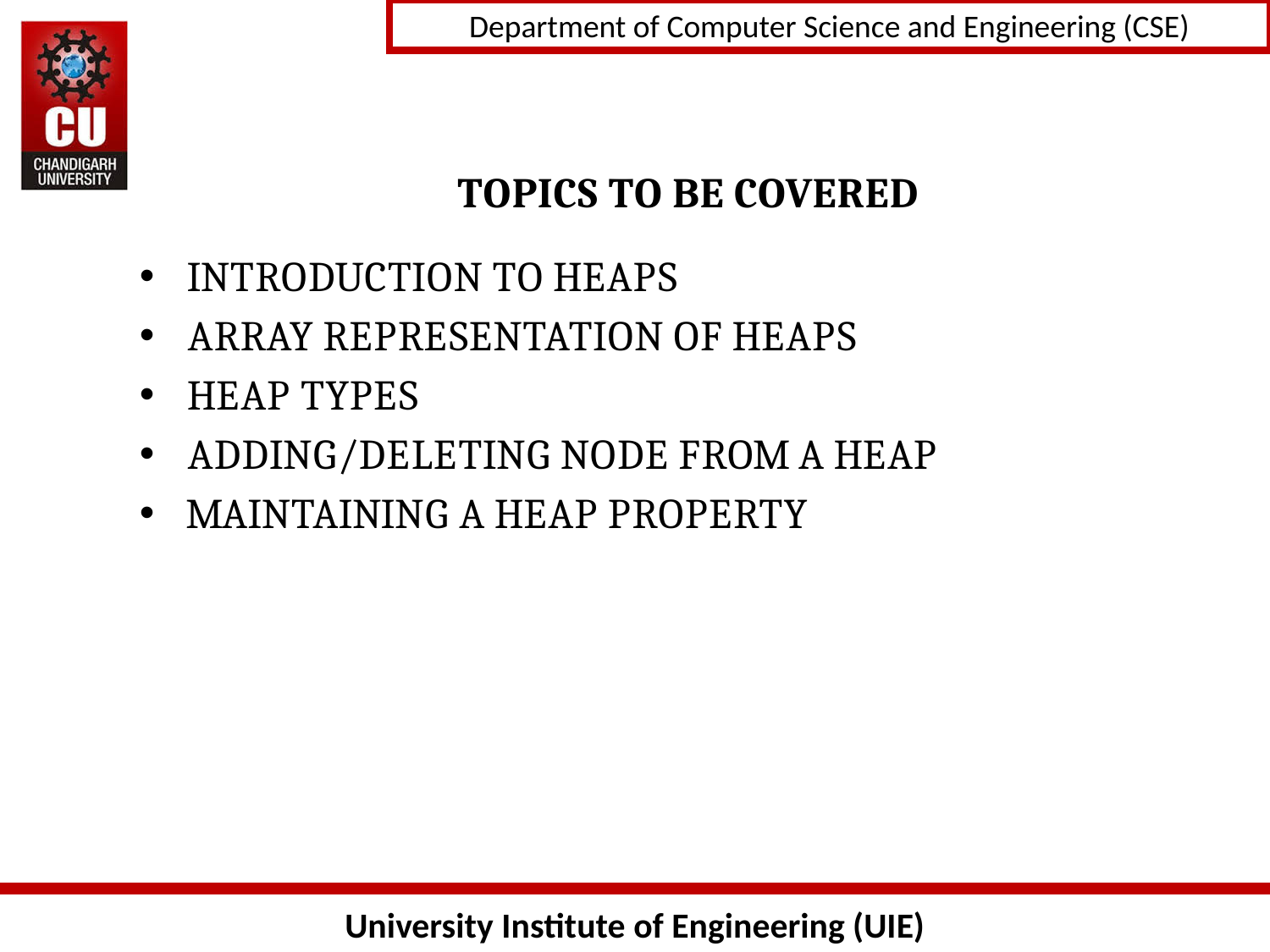

# TOPICS TO BE COVERED
INTRODUCTION TO HEAPS
ARRAY REPRESENTATION OF HEAPS
HEAP TYPES
ADDING/DELETING NODE FROM A HEAP
MAINTAINING A HEAP PROPERTY